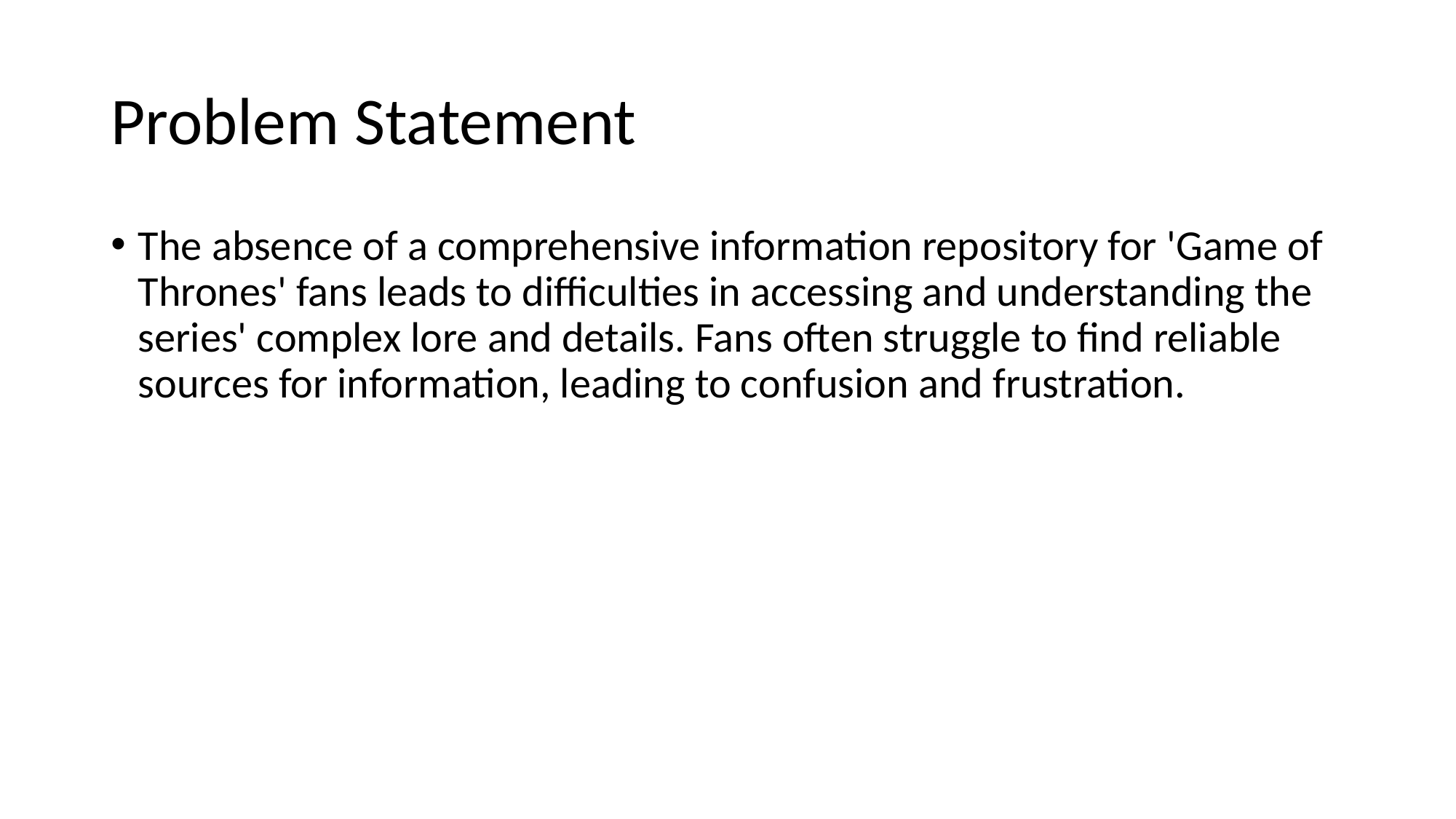

# Problem Statement

The absence of a comprehensive information repository for 'Game of Thrones' fans leads to difficulties in accessing and understanding the series' complex lore and details. Fans often struggle to find reliable sources for information, leading to confusion and frustration.